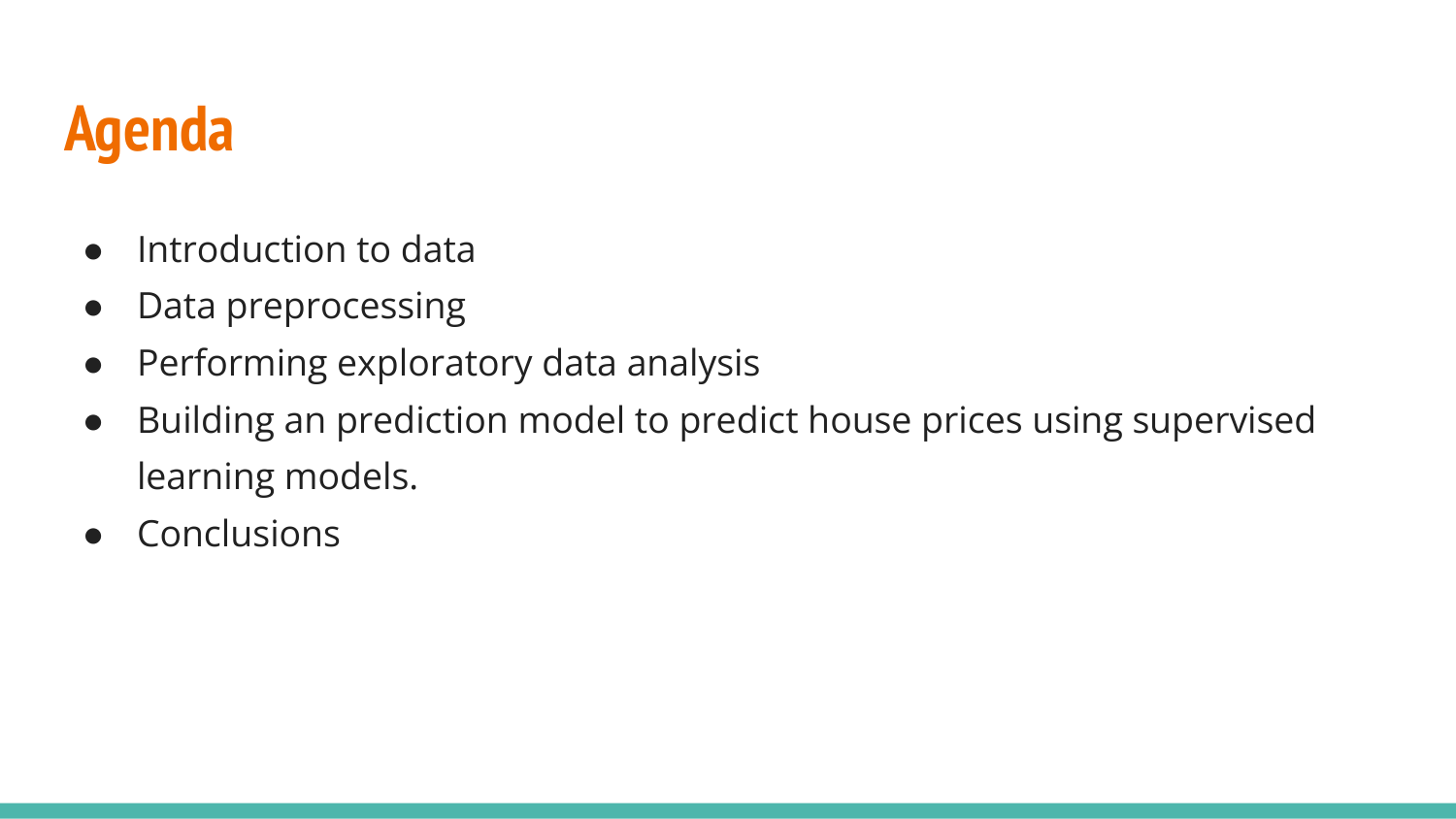

# Agenda
Introduction to data
Data preprocessing
Performing exploratory data analysis
Building an prediction model to predict house prices using supervised learning models.
Conclusions